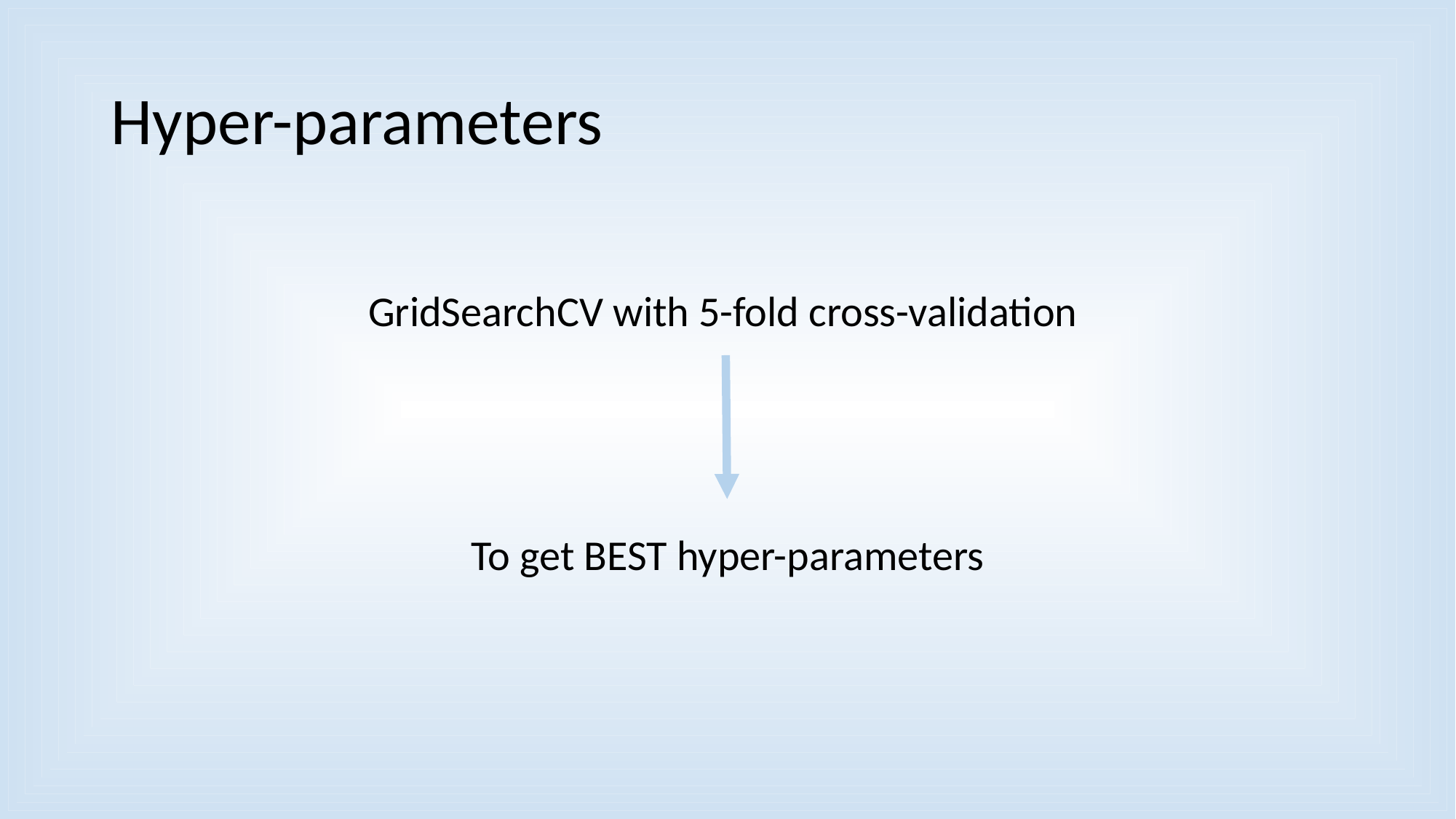

# Hyper-parameters

GridSearchCV with 5-fold cross-validation

To get BEST hyper-parameters